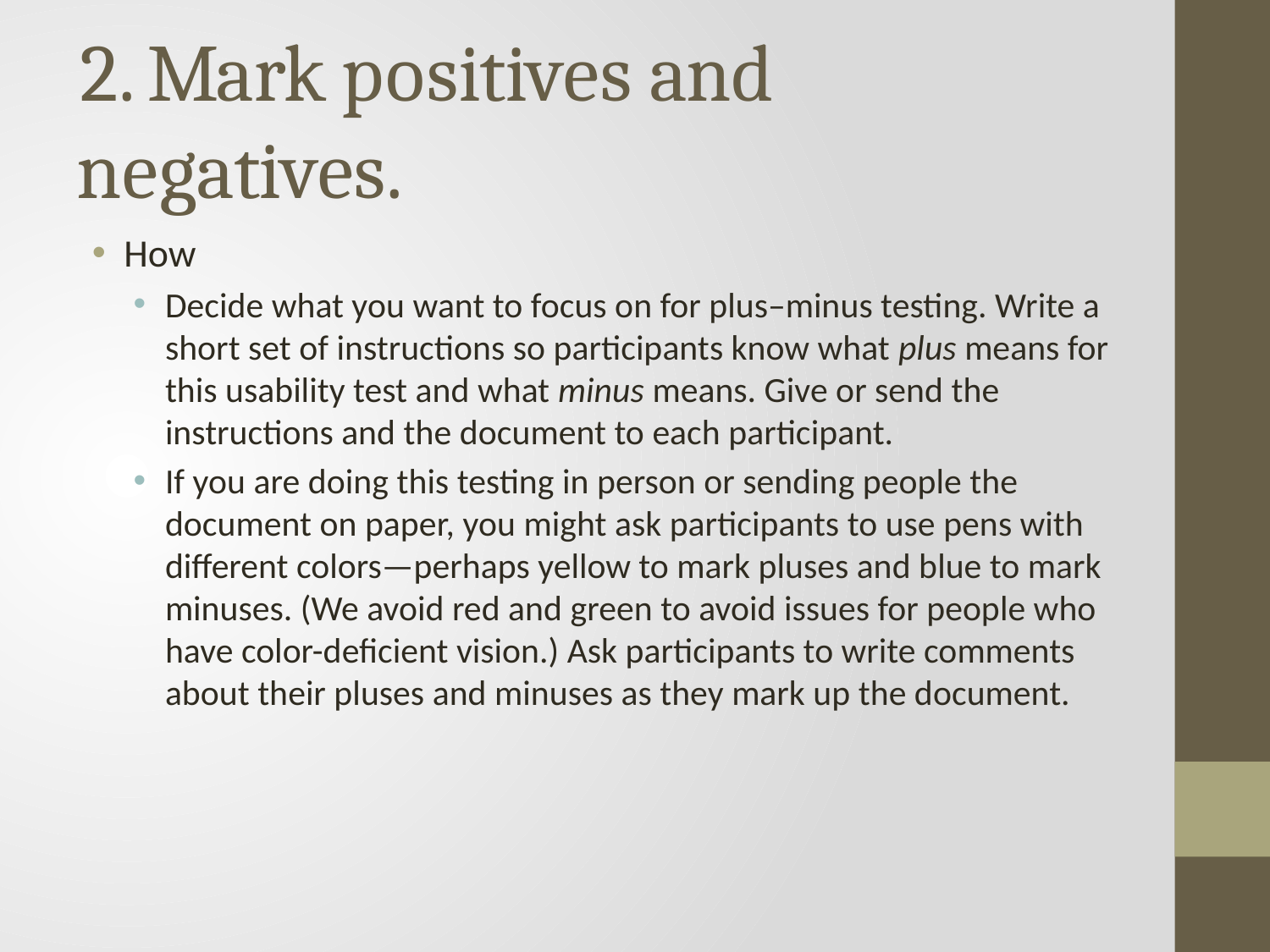

# 2. Mark positives and negatives.
How
Decide what you want to focus on for plus–minus testing. Write a short set of instructions so participants know what plus means for this usability test and what minus means. Give or send the instructions and the document to each participant.
If you are doing this testing in person or sending people the document on paper, you might ask participants to use pens with different colors—perhaps yellow to mark pluses and blue to mark minuses. (We avoid red and green to avoid issues for people who have color-deficient vision.) Ask participants to write comments about their pluses and minuses as they mark up the document.